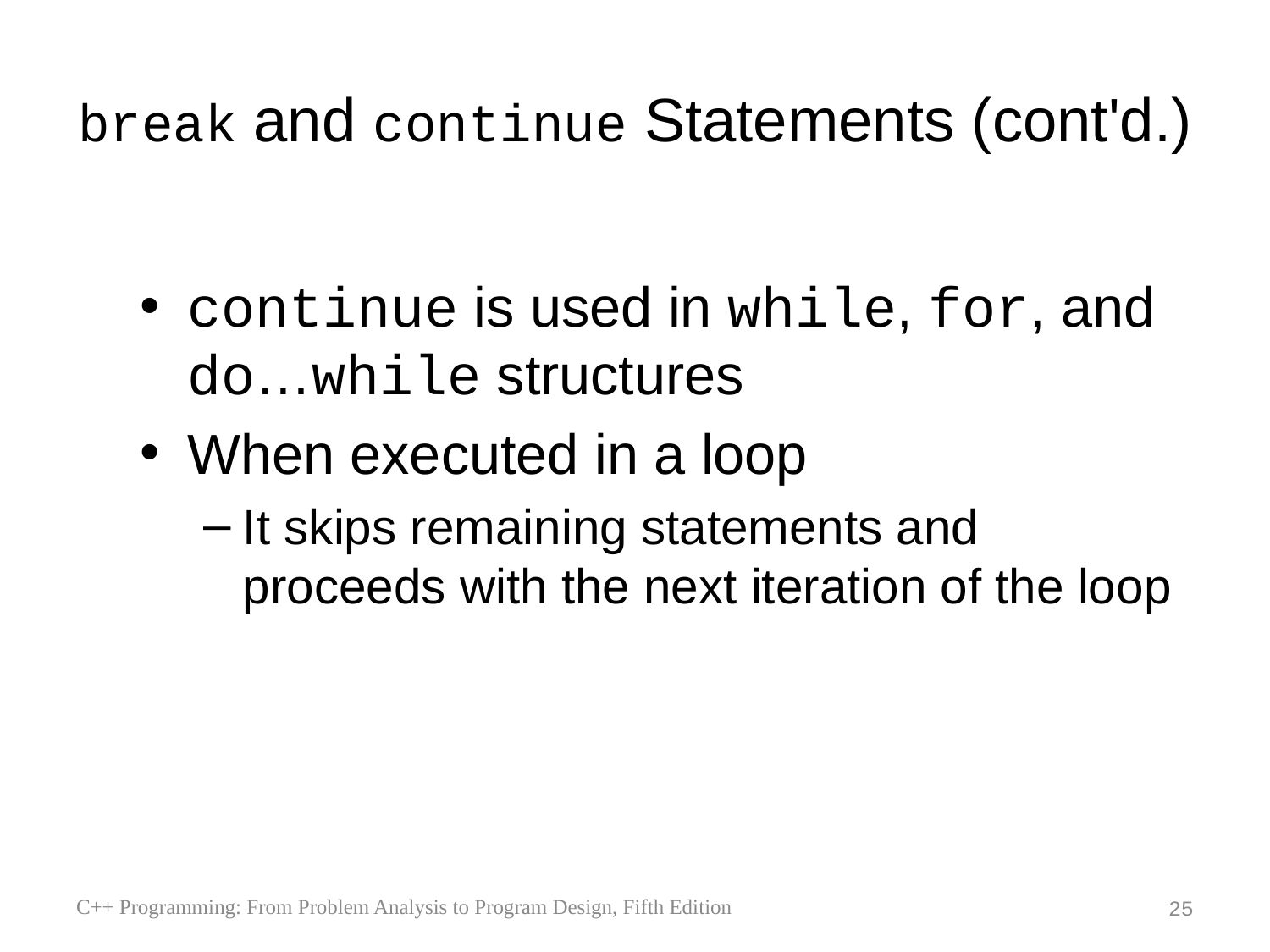

# break and continue Statements (cont'd.)
continue is used in while, for, and do…while structures
When executed in a loop
It skips remaining statements and proceeds with the next iteration of the loop
C++ Programming: From Problem Analysis to Program Design, Fifth Edition
25